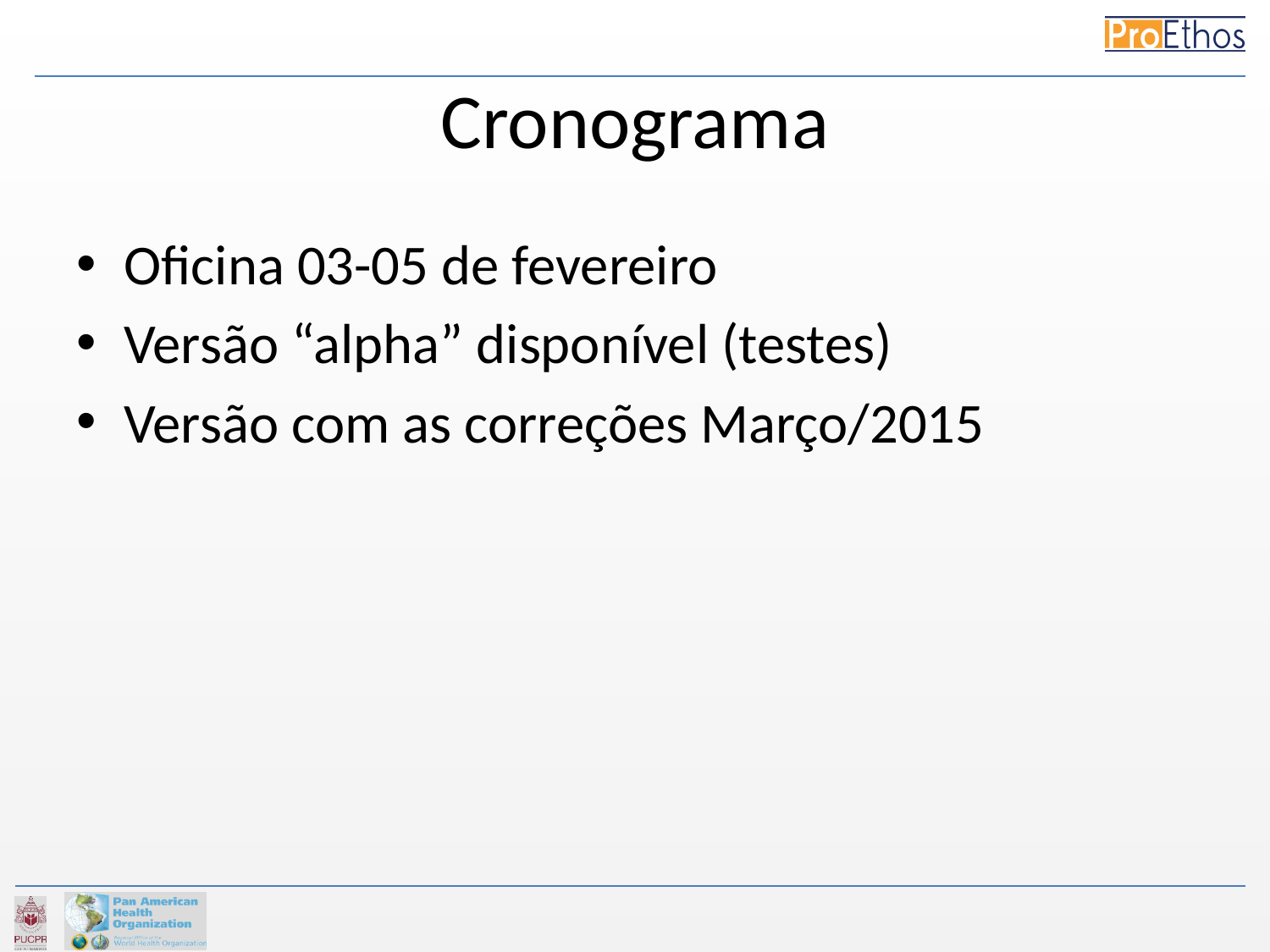

# Cronograma
Oficina 03-05 de fevereiro
Versão “alpha” disponível (testes)
Versão com as correções Março/2015